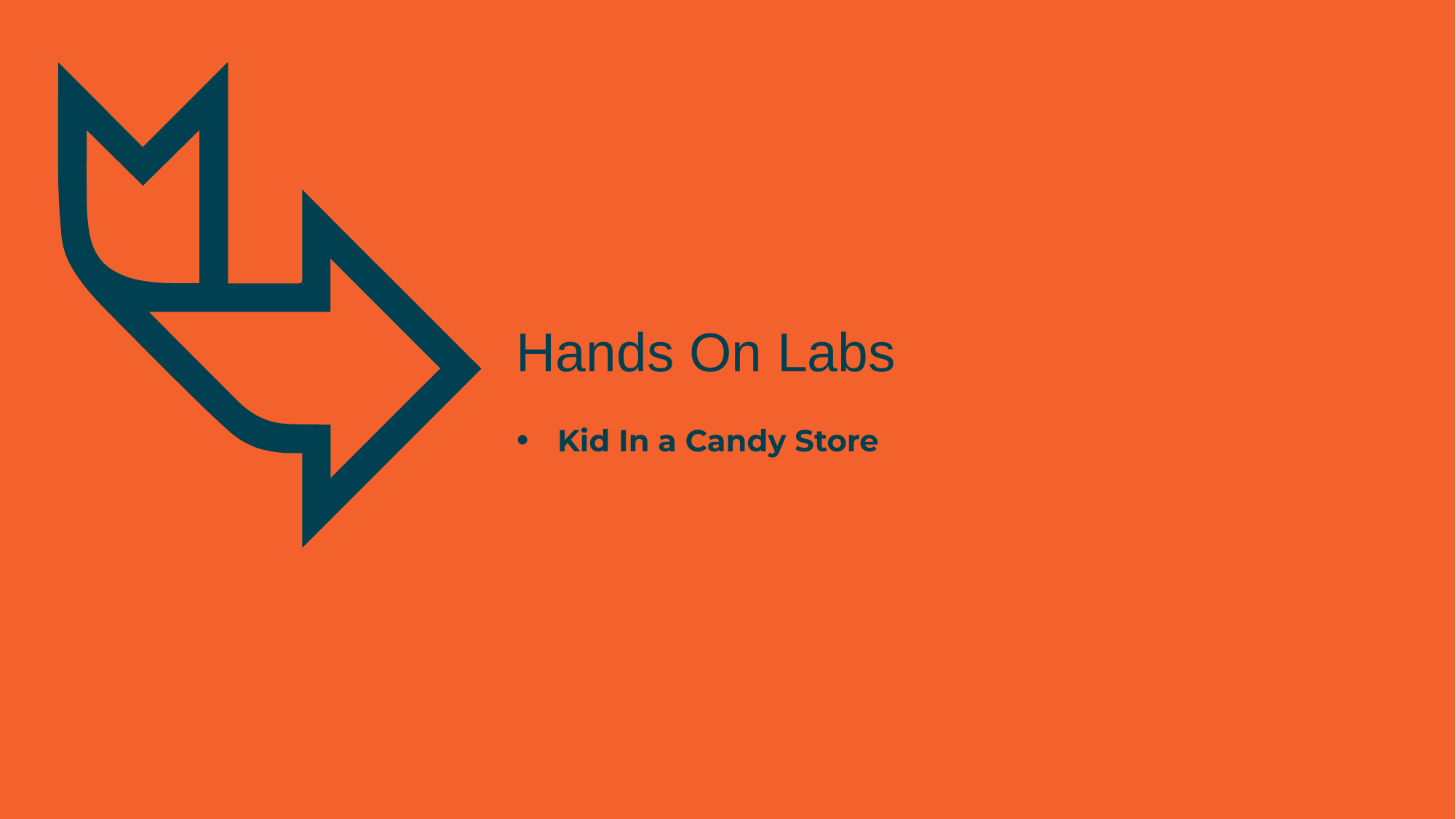

# Hands On Labs
Kid In a Candy Store